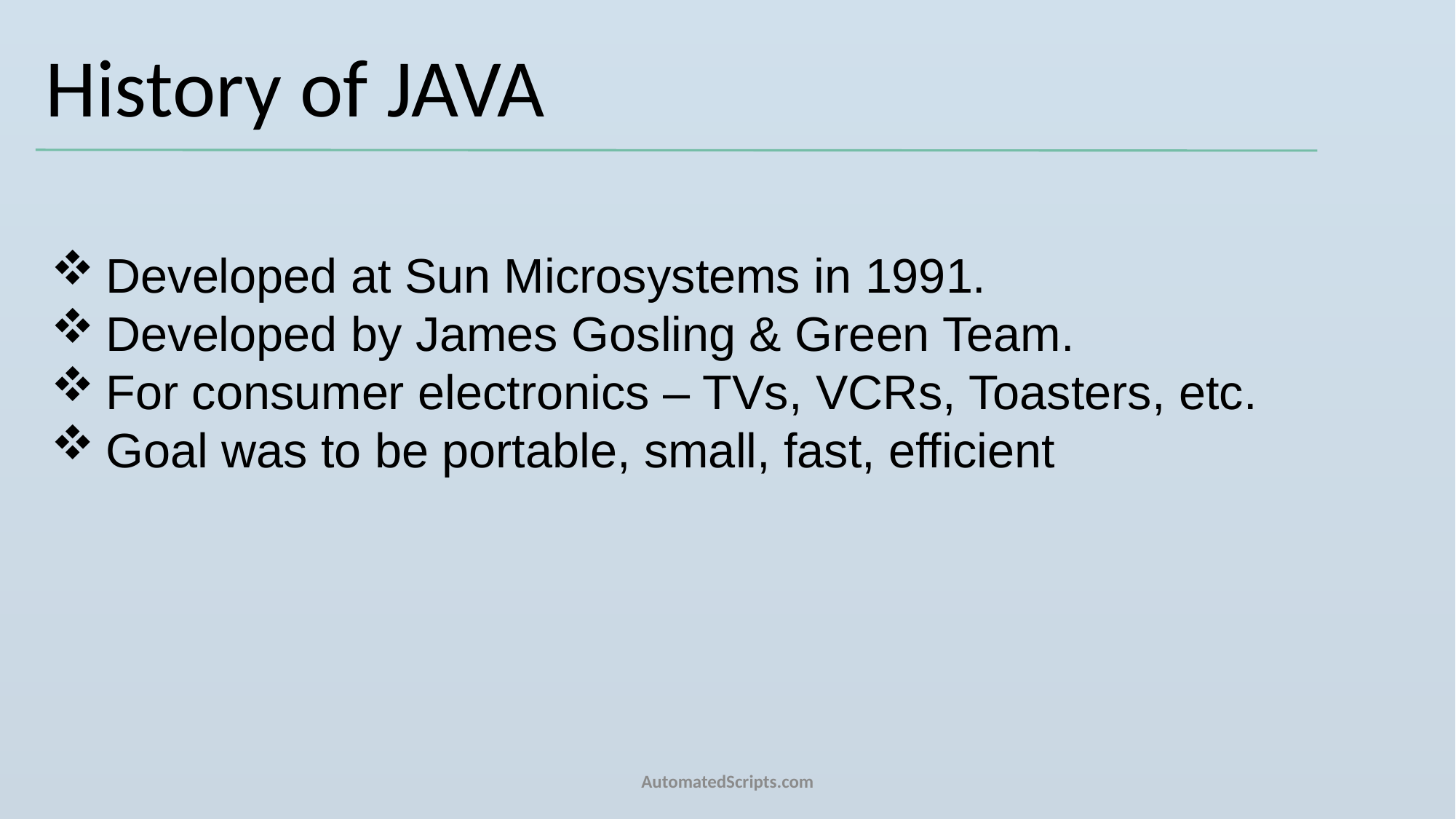

History of JAVA
Developed at Sun Microsystems in 1991.
Developed by James Gosling & Green Team.
For consumer electronics – TVs, VCRs, Toasters, etc.
Goal was to be portable, small, fast, efficient
AutomatedScripts.com